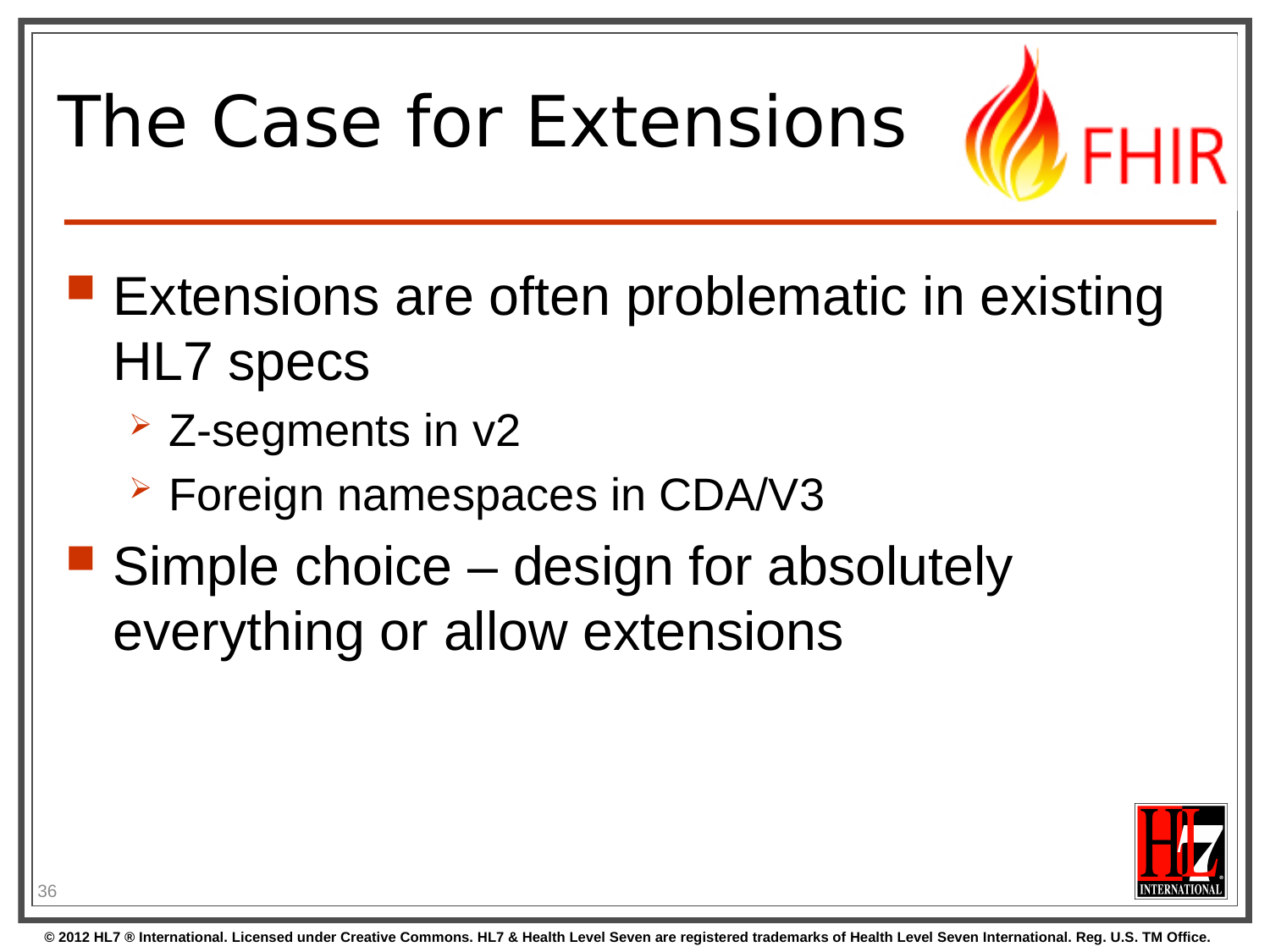

# The Case for Extensions
Extensions are often problematic in existing HL7 specs
Z-segments in v2
Foreign namespaces in CDA/V3
Simple choice – design for absolutely everything or allow extensions
36